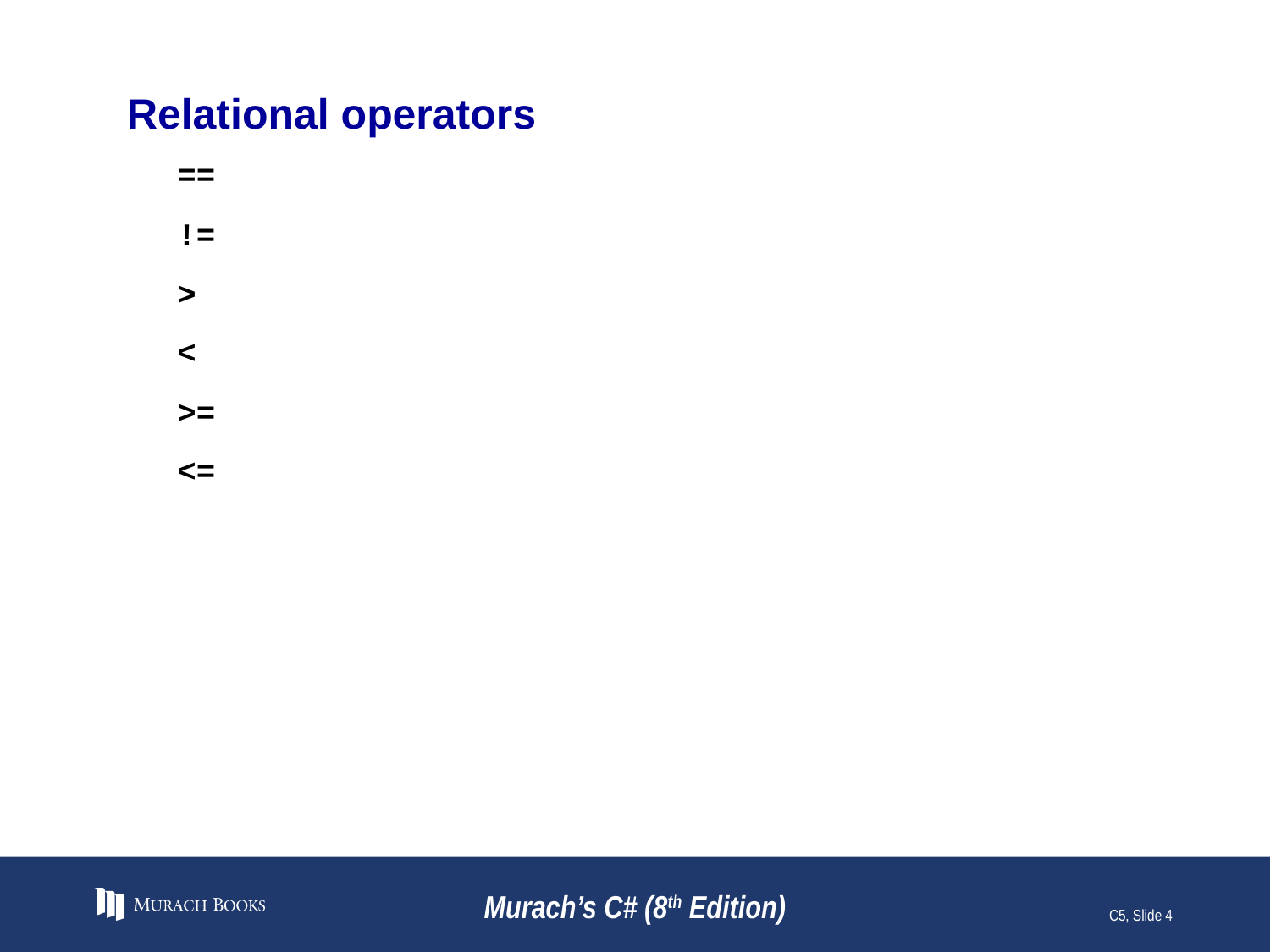

# Relational operators
==
!=
>
<
>=
<=

Murach’s C# (8th Edition)

C5, Slide 4